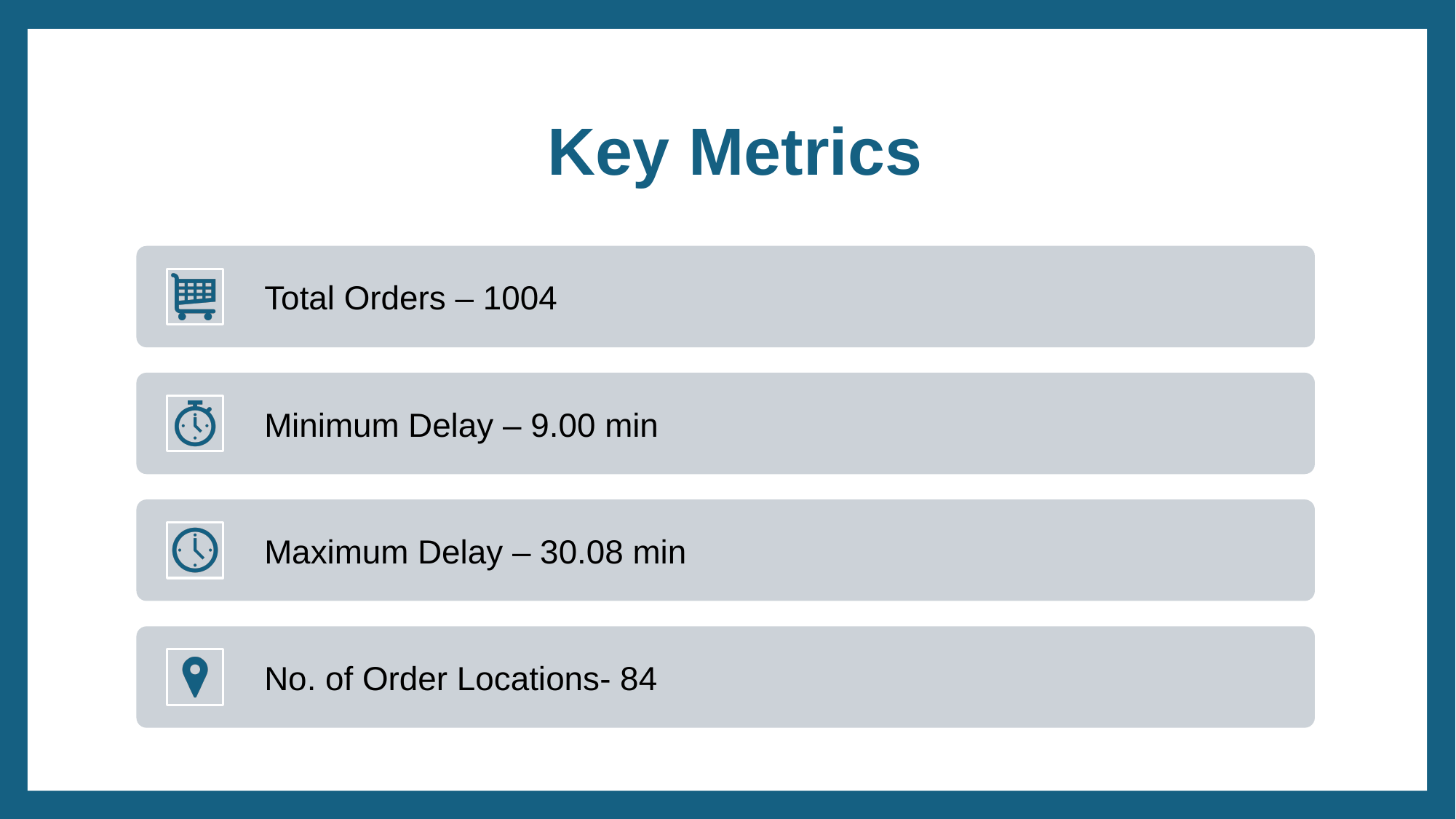

# Key Metrics
Total Orders – 1004
Minimum Delay – 9.00 min
Maximum Delay – 30.08 min
No. of Order Locations- 84